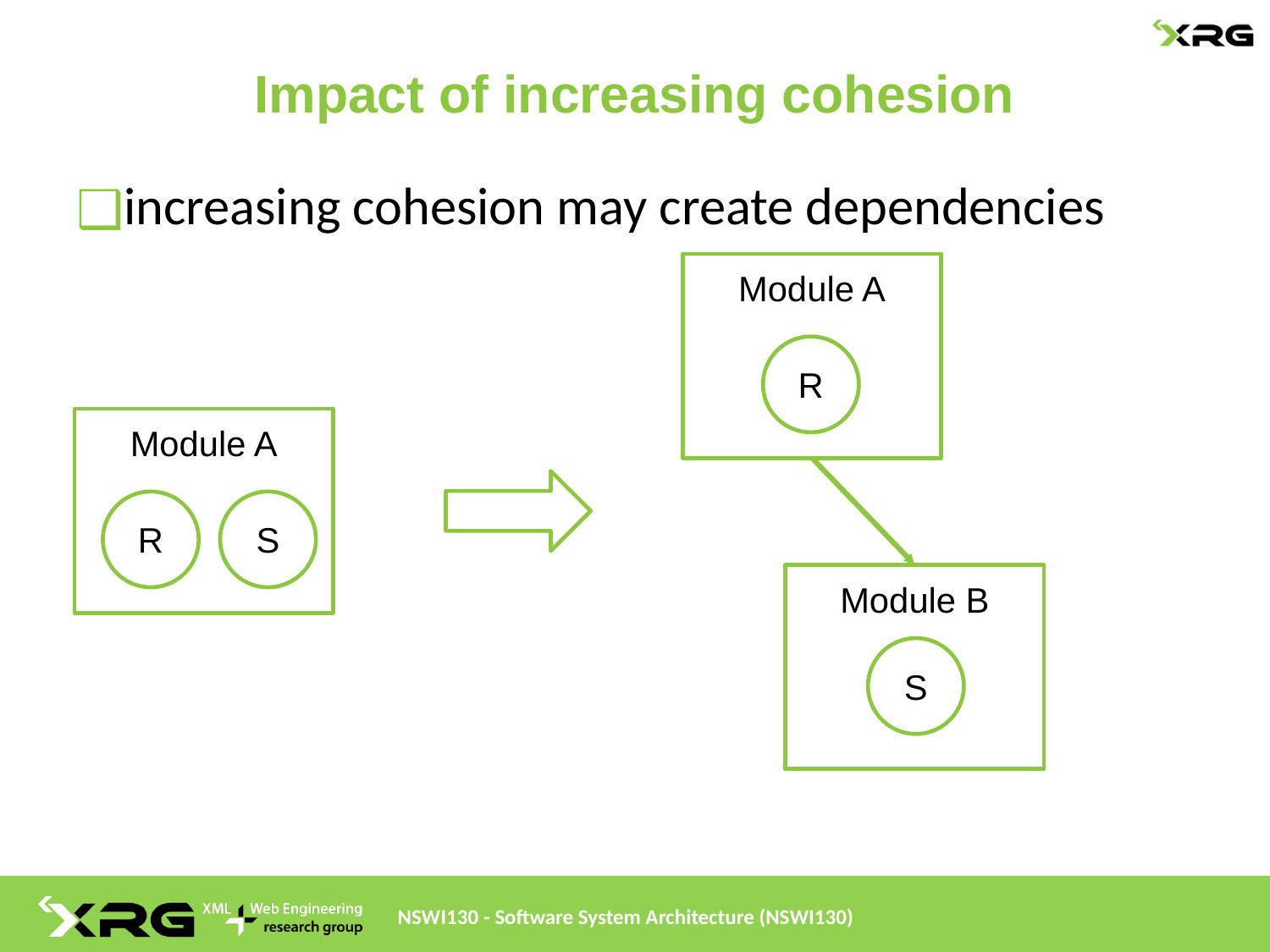

# Impact of increasing cohesion
increasing cohesion may create dependencies
Module A
R
Module A

S
R
Module B
S
NSWI130 - Software System Architecture (NSWI130)